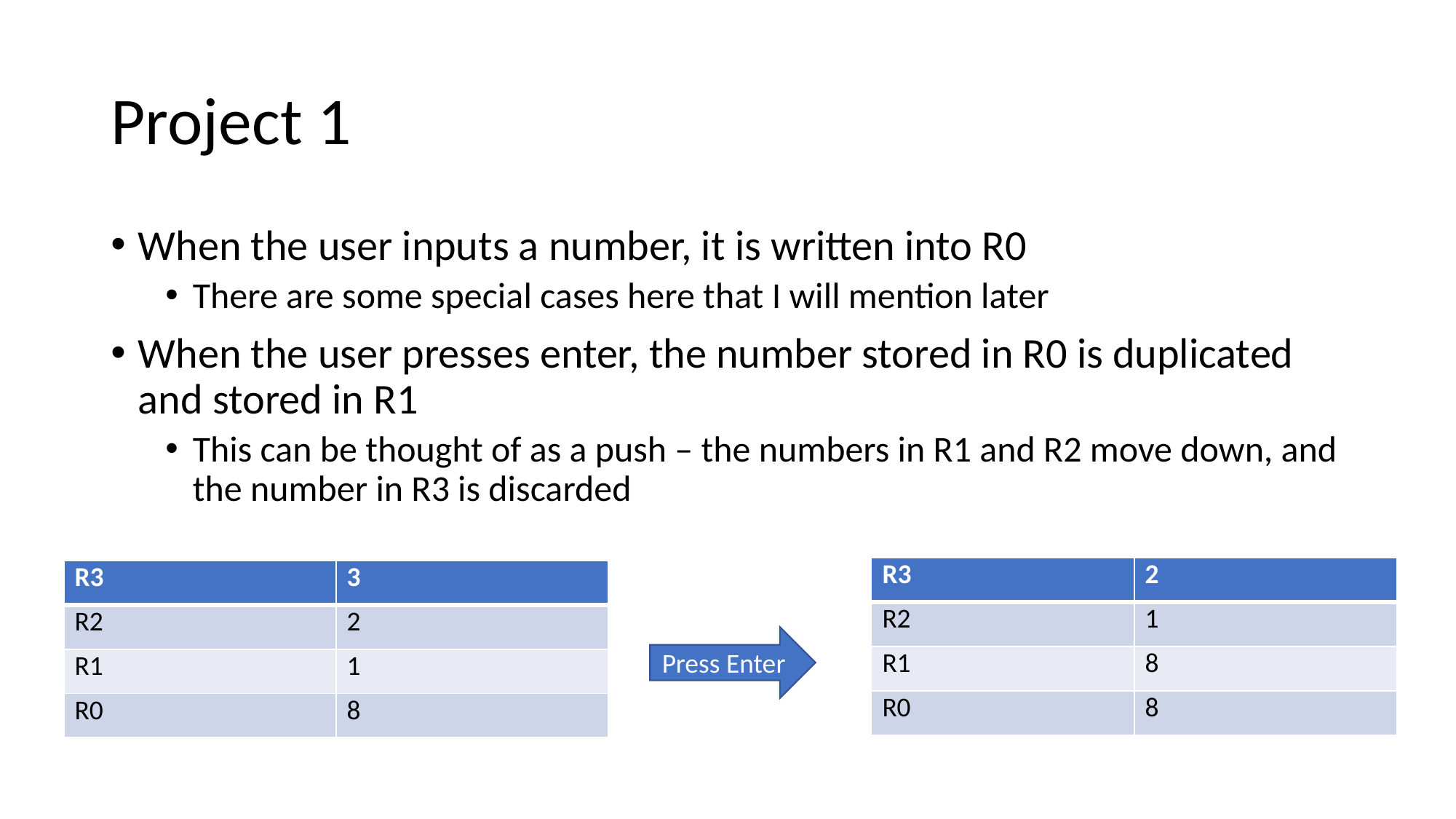

# Project 1
When the user inputs a number, it is written into R0
There are some special cases here that I will mention later
When the user presses enter, the number stored in R0 is duplicated and stored in R1
This can be thought of as a push – the numbers in R1 and R2 move down, and the number in R3 is discarded
| R3 | 2 |
| --- | --- |
| R2 | 1 |
| R1 | 8 |
| R0 | 8 |
| R3 | 3 |
| --- | --- |
| R2 | 2 |
| R1 | 1 |
| R0 | 8 |
Press Enter